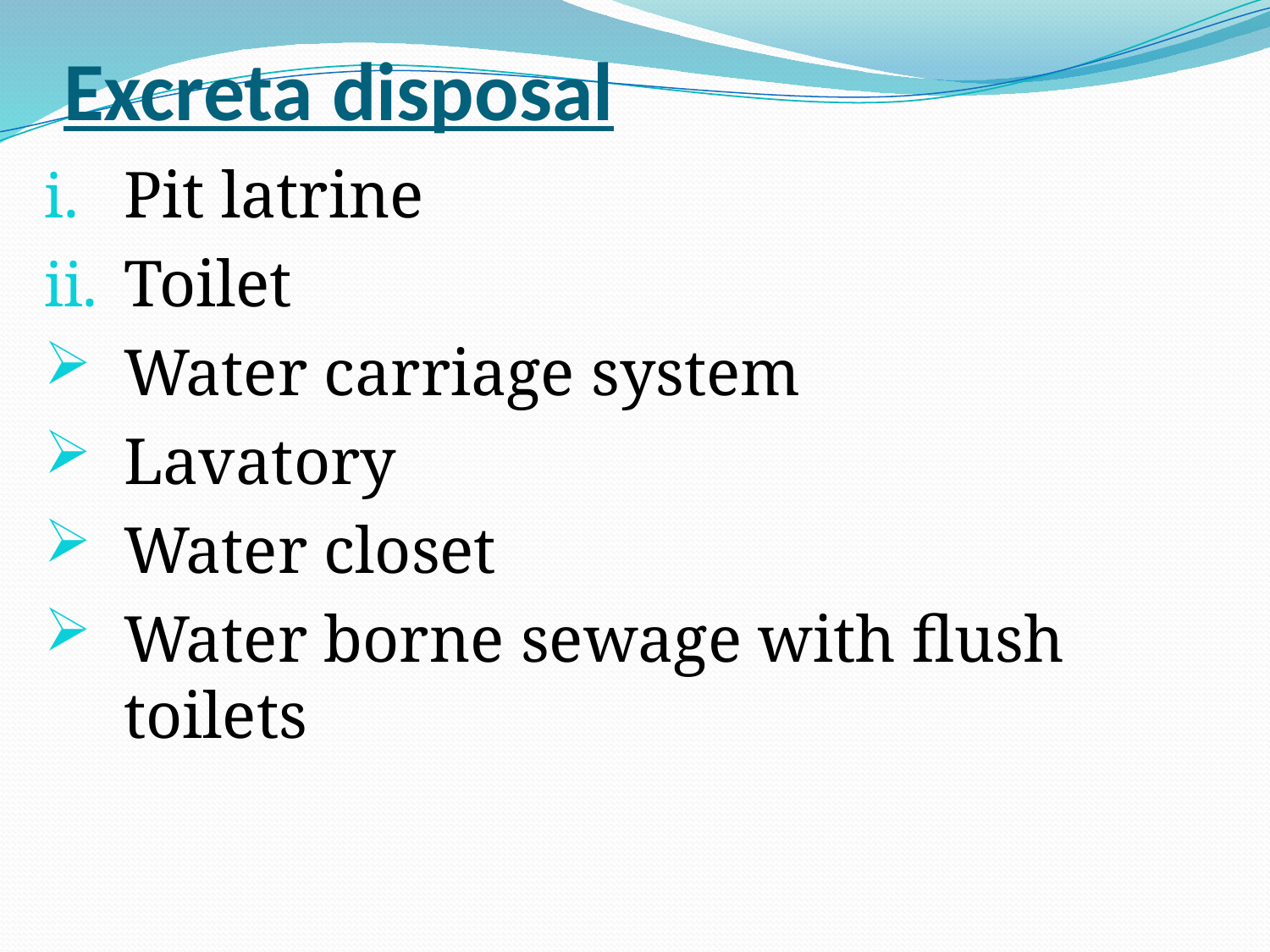

# Excreta disposal
Pit latrine
Toilet
Water carriage system
Lavatory
Water closet
Water borne sewage with flush toilets